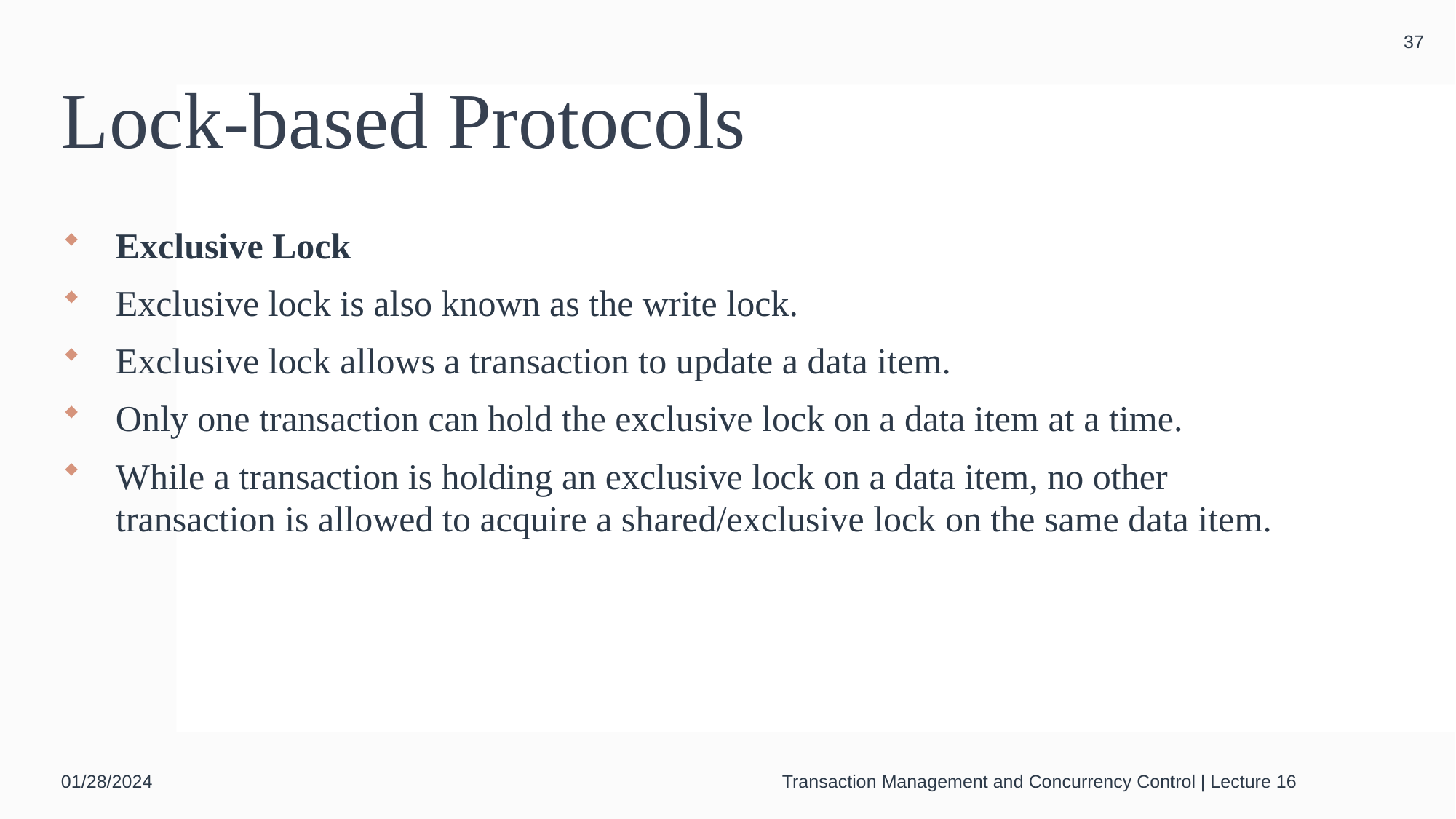

37
# Lock-based Protocols
Exclusive Lock
Exclusive lock is also known as the write lock.
Exclusive lock allows a transaction to update a data item.
Only one transaction can hold the exclusive lock on a data item at a time.
While a transaction is holding an exclusive lock on a data item, no other transaction is allowed to acquire a shared/exclusive lock on the same data item.
01/28/2024
Transaction Management and Concurrency Control | Lecture 16